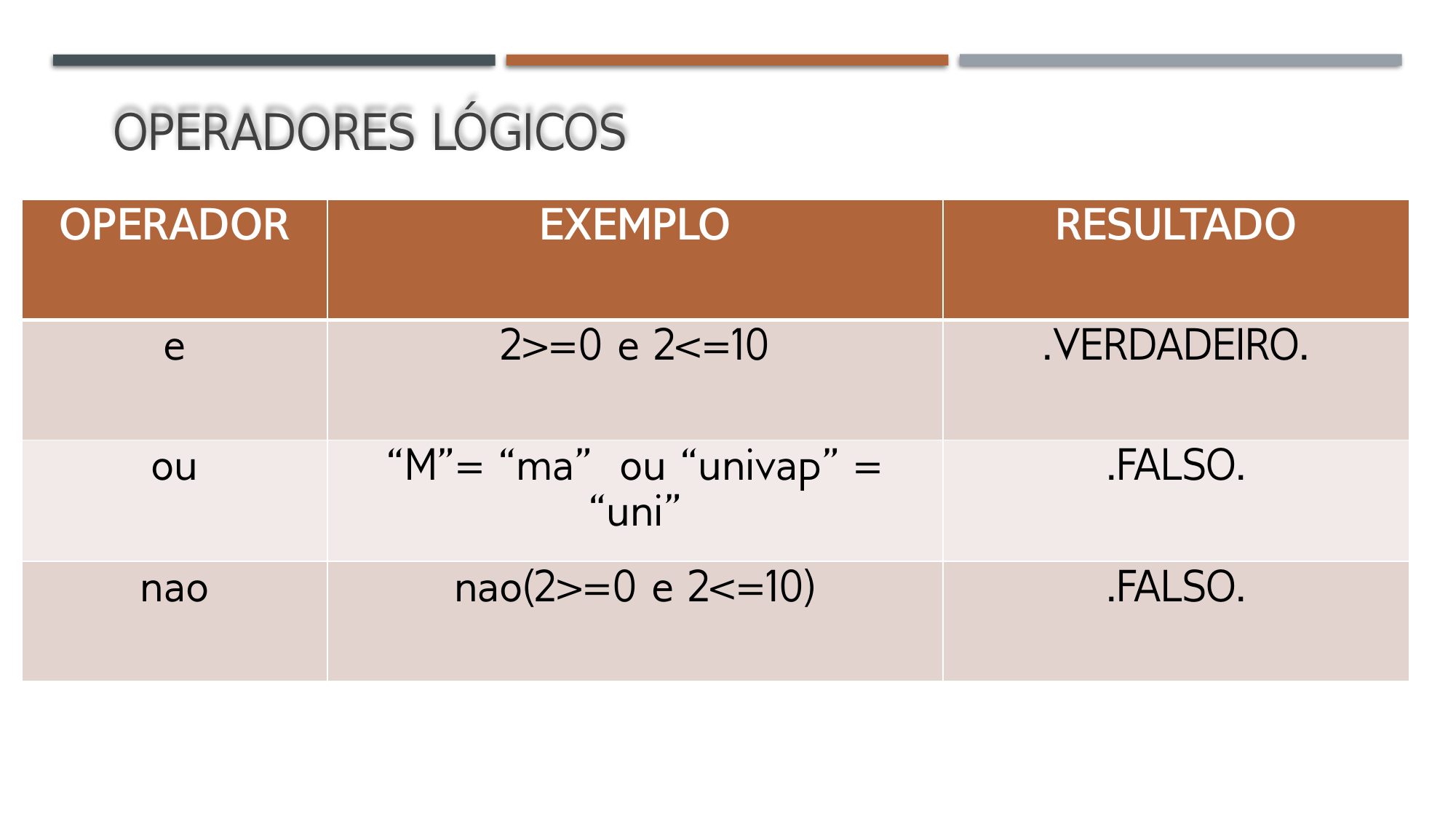

# Operadores lógicos
| OPERADOR | EXEMPLO | RESULTADO |
| --- | --- | --- |
| e | 2>=0 e 2<=10 | .VERDADEIRO. |
| ou | “M”= “ma” ou “univap” = “uni” | .FALSO. |
| nao | nao(2>=0 e 2<=10) | .FALSO. |